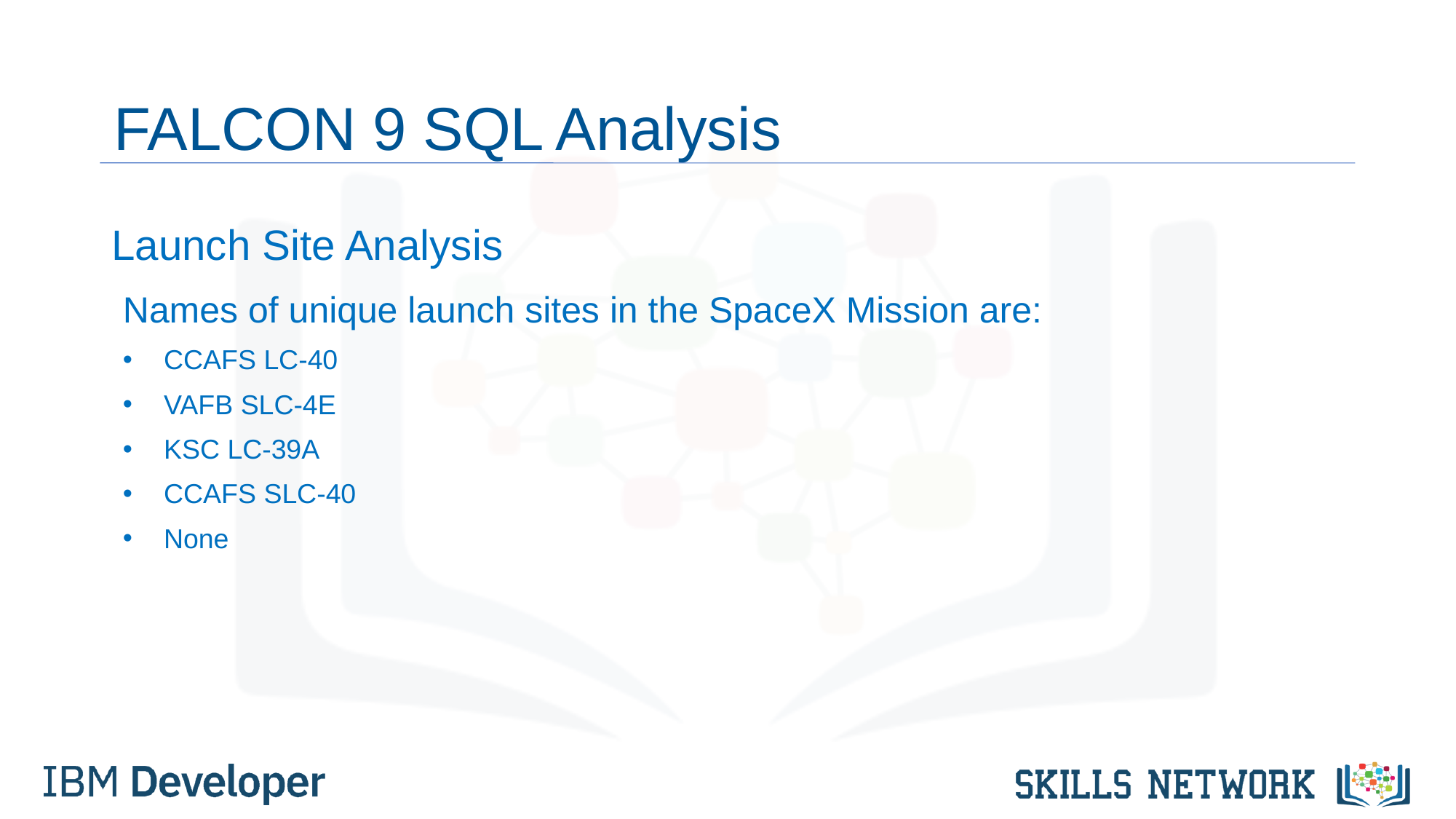

# FALCON 9 SQL Analysis
Launch Site Analysis
Names of unique launch sites in the SpaceX Mission are:
CCAFS LC-40
VAFB SLC-4E
KSC LC-39A
CCAFS SLC-40
None